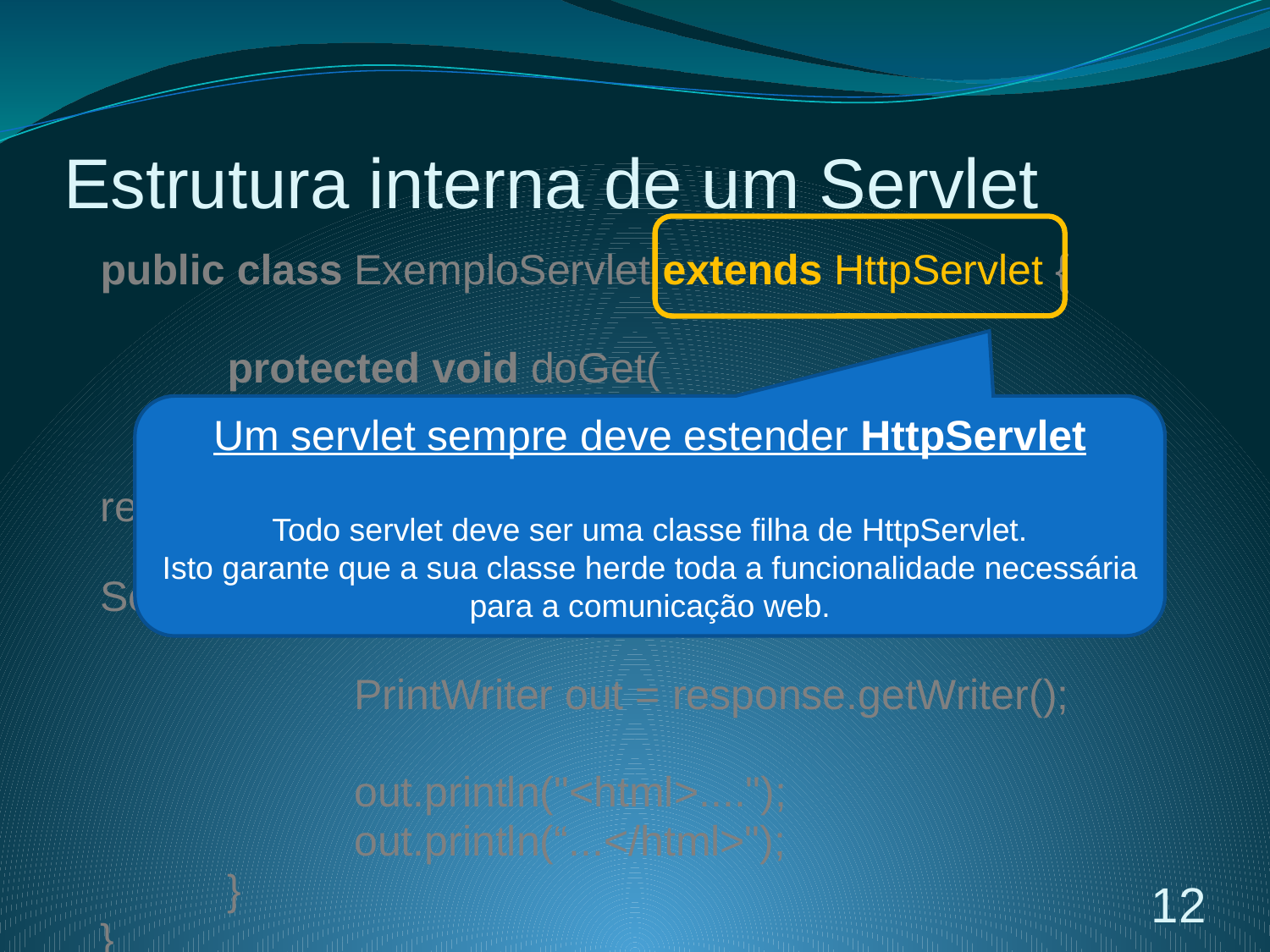

# Estrutura interna de um Servlet

public class ExemploServlet extends HttpServlet {

	protected void doGet(
				HttpServletRequest request,
				HttpServletResponse response)
						throws ServletException, IOException {

		PrintWriter out = response.getWriter();

		out.println("<html>....");
		out.println(“...</html>");
	}
}

Um servlet sempre deve estender HttpServlet

Todo servlet deve ser uma classe filha de HttpServlet.
Isto garante que a sua classe herde toda a funcionalidade necessária para a comunicação web.
12